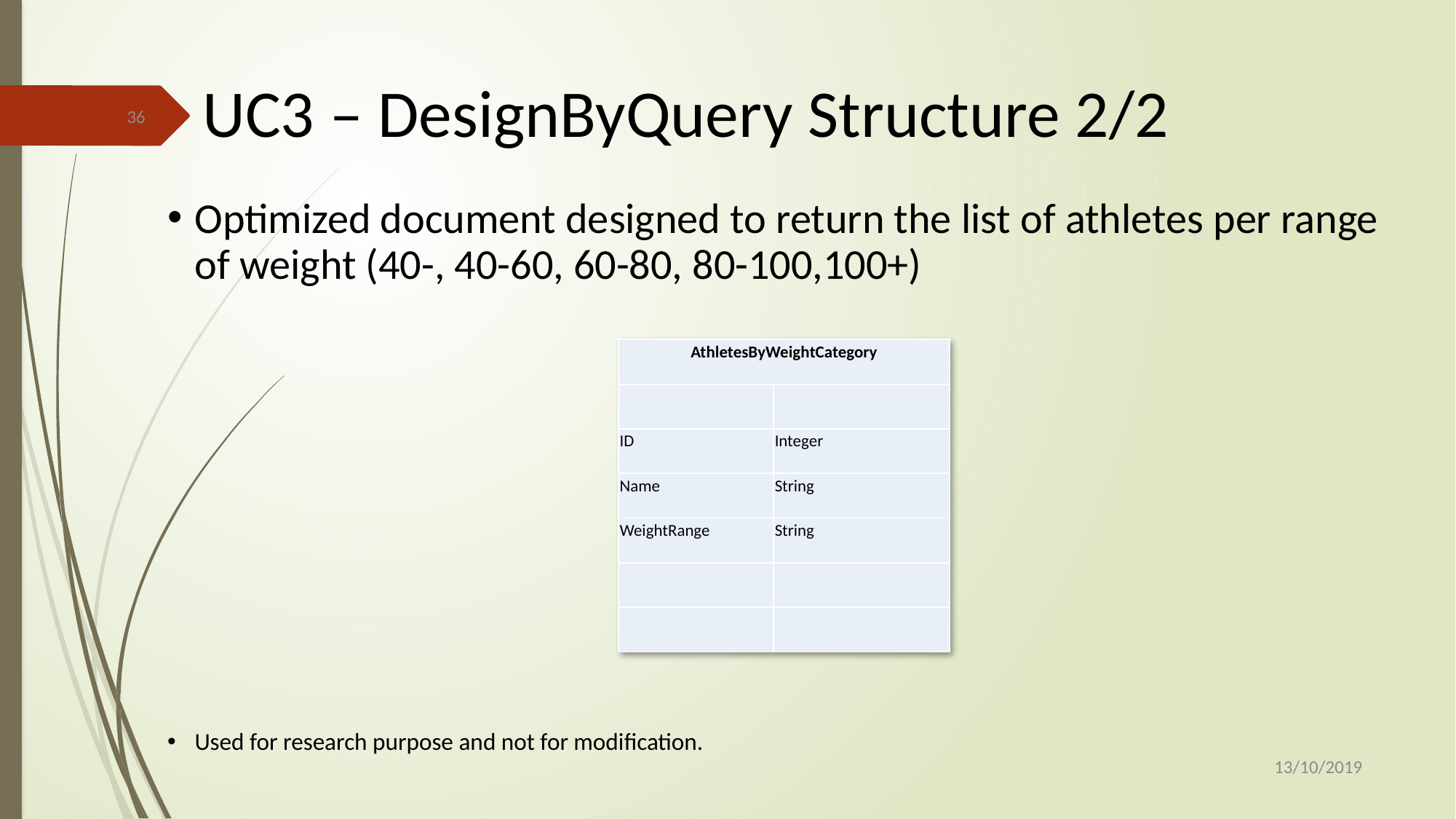

UC3 – DesignByQuery Structure 2/2
36
Optimized document designed to return the list of athletes per range of weight (40-, 40-60, 60-80, 80-100,100+)

Used for research purpose and not for modification.

| AthletesByWeightCategory |  |
| --- | --- |
|  |  |
| ID | Integer |
| Name | String |
| WeightRange | String |
|  |  |
|  |  |
13/10/2019